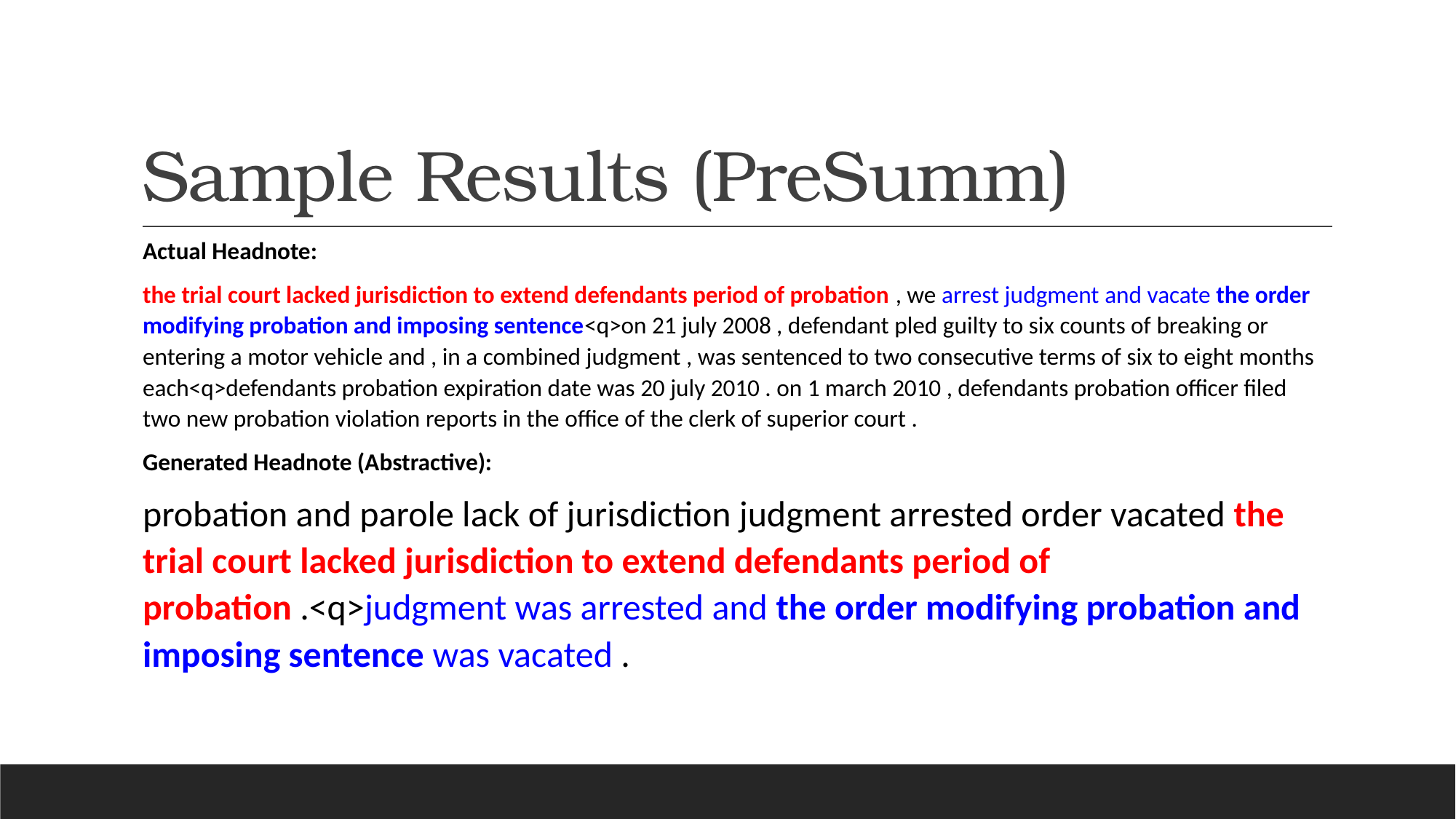

# Sample Results (PreSumm)
Actual Headnote:
the trial court lacked jurisdiction to extend defendants period of probation , we arrest judgment and vacate the order modifying probation and imposing sentence<q>on 21 july 2008 , defendant pled guilty to six counts of breaking or entering a motor vehicle and , in a combined judgment , was sentenced to two consecutive terms of six to eight months each<q>defendants probation expiration date was 20 july 2010 . on 1 march 2010 , defendants probation officer filed two new probation violation reports in the office of the clerk of superior court .
Generated Headnote (Abstractive):
probation and parole lack of jurisdiction judgment arrested order vacated the trial court lacked jurisdiction to extend defendants period of probation .<q>judgment was arrested and the order modifying probation and imposing sentence was vacated .